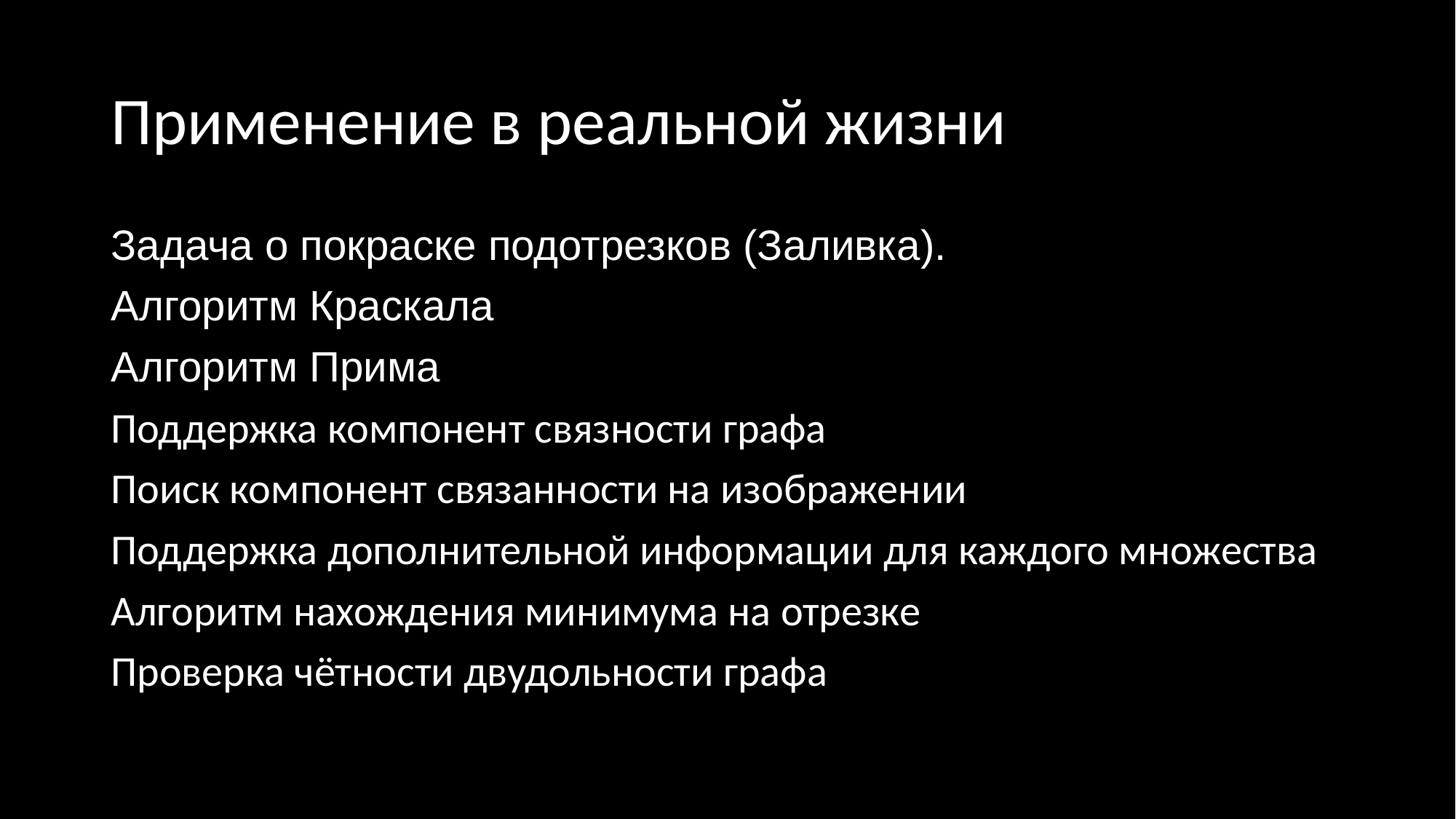

# Применение в реальной жизни
Задача о покраске подотрезков (Заливка).
Алгоритм Краскала
Алгоритм Прима
Поддержка компонент связности графа
Поиск компонент связанности на изображении
Поддержка дополнительной информации для каждого множества
Алгоритм нахождения минимума на отрезке
Проверка чётности двудольности графа